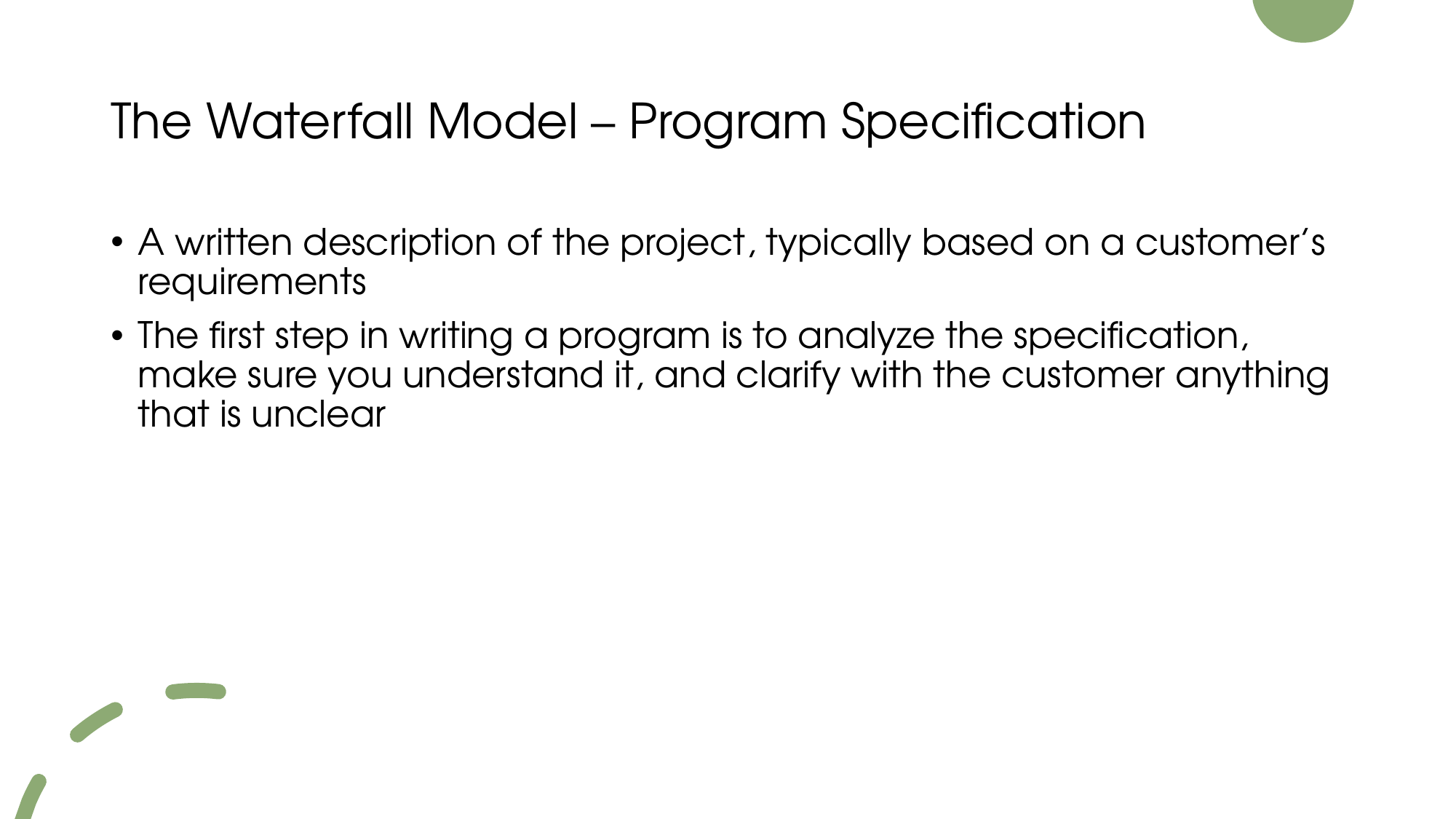

# The Waterfall Model – Program Specification
A written description of the project, typically based on a customer’s requirements
The first step in writing a program is to analyze the specification, make sure you understand it, and clarify with the customer anything that is unclear